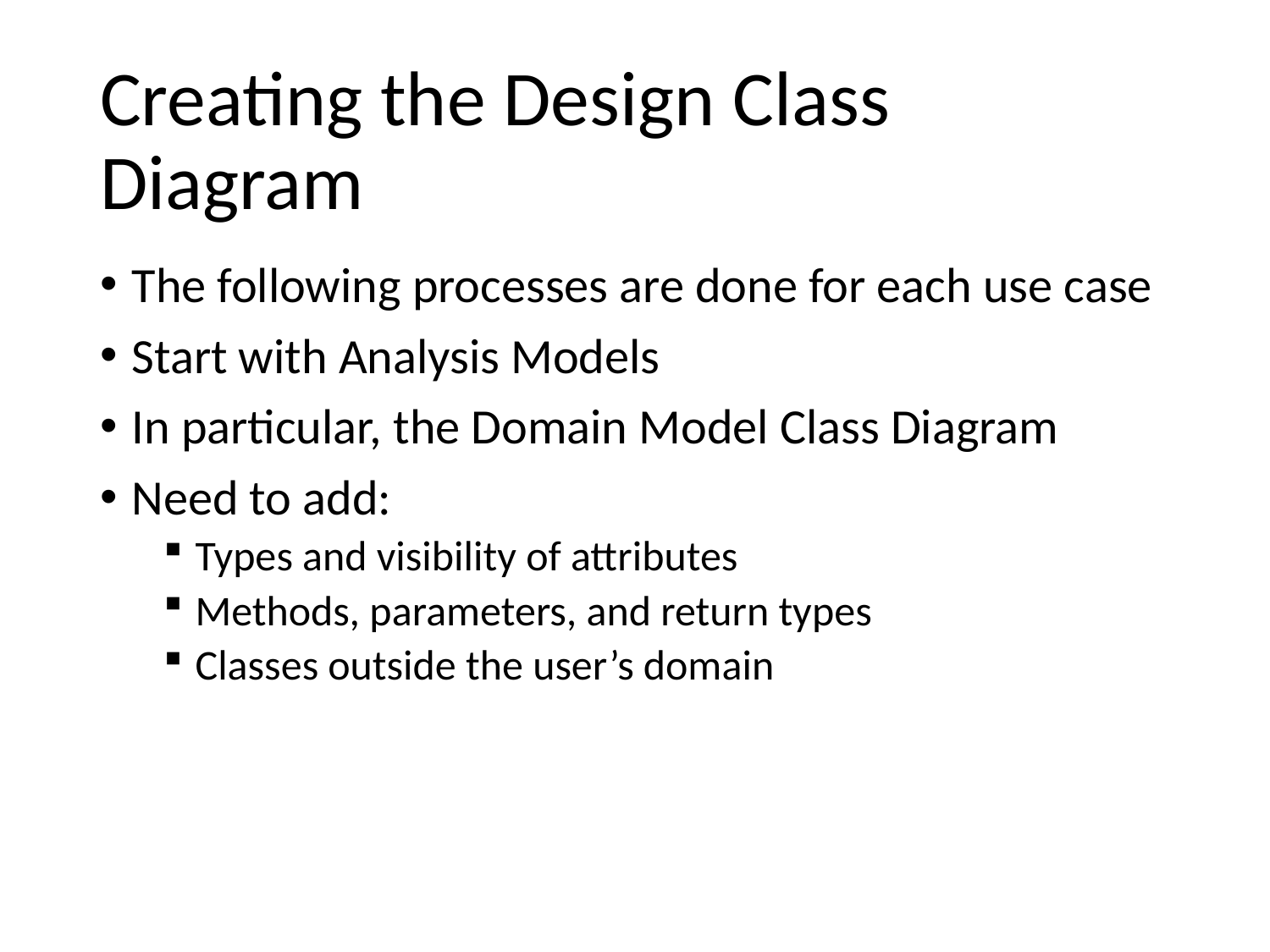

# Creating the Design Class Diagram
The following processes are done for each use case
Start with Analysis Models
In particular, the Domain Model Class Diagram
Need to add:
Types and visibility of attributes
Methods, parameters, and return types
Classes outside the user’s domain